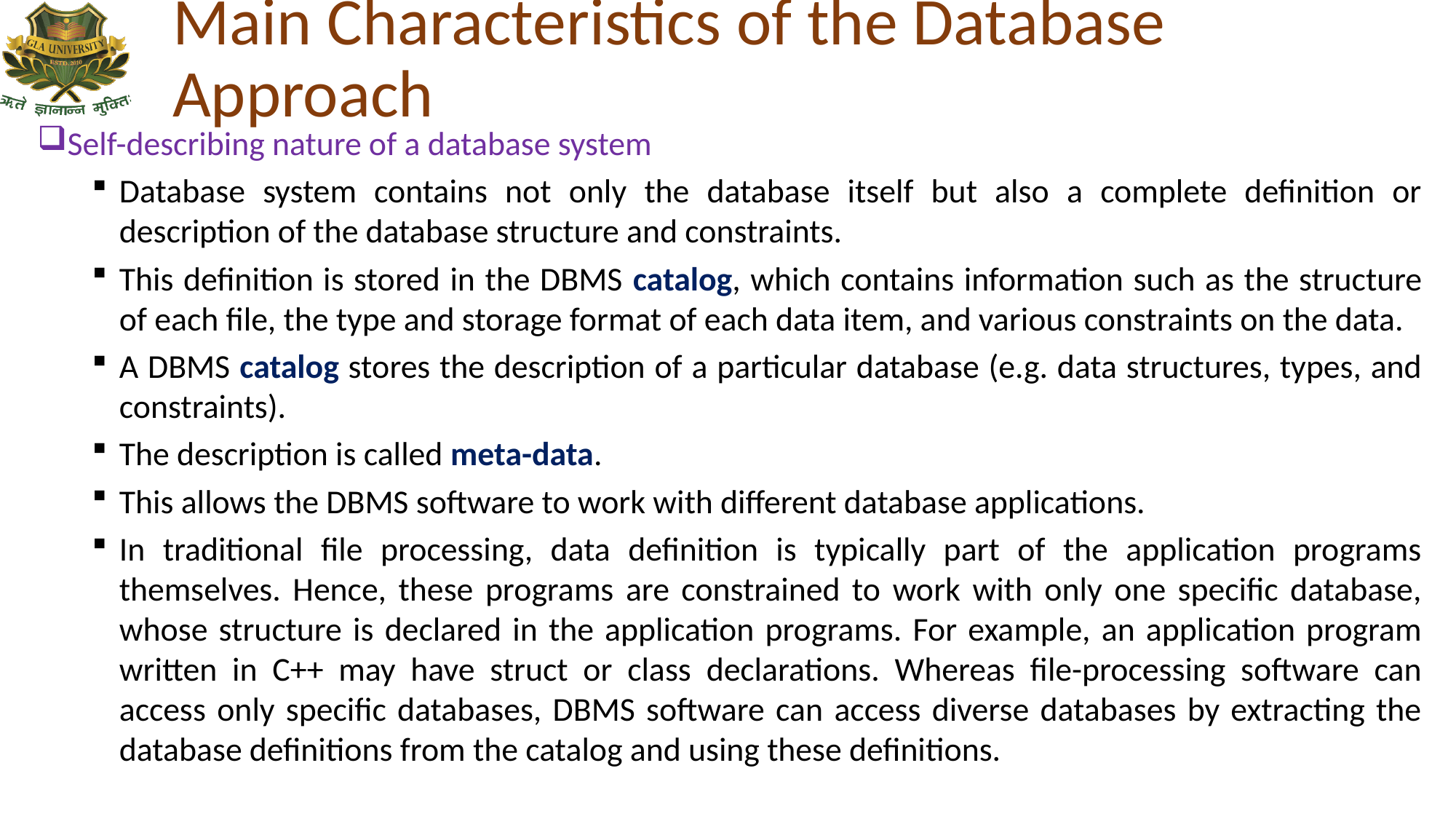

# Main Characteristics of the Database Approach
Self-describing nature of a database system
Database system contains not only the database itself but also a complete definition or description of the database structure and constraints.
This definition is stored in the DBMS catalog, which contains information such as the structure of each file, the type and storage format of each data item, and various constraints on the data.
A DBMS catalog stores the description of a particular database (e.g. data structures, types, and constraints).
The description is called meta-data.
This allows the DBMS software to work with different database applications.
In traditional file processing, data definition is typically part of the application programs themselves. Hence, these programs are constrained to work with only one specific database, whose structure is declared in the application programs. For example, an application program written in C++ may have struct or class declarations. Whereas file-processing software can access only specific databases, DBMS software can access diverse databases by extracting the database definitions from the catalog and using these definitions.